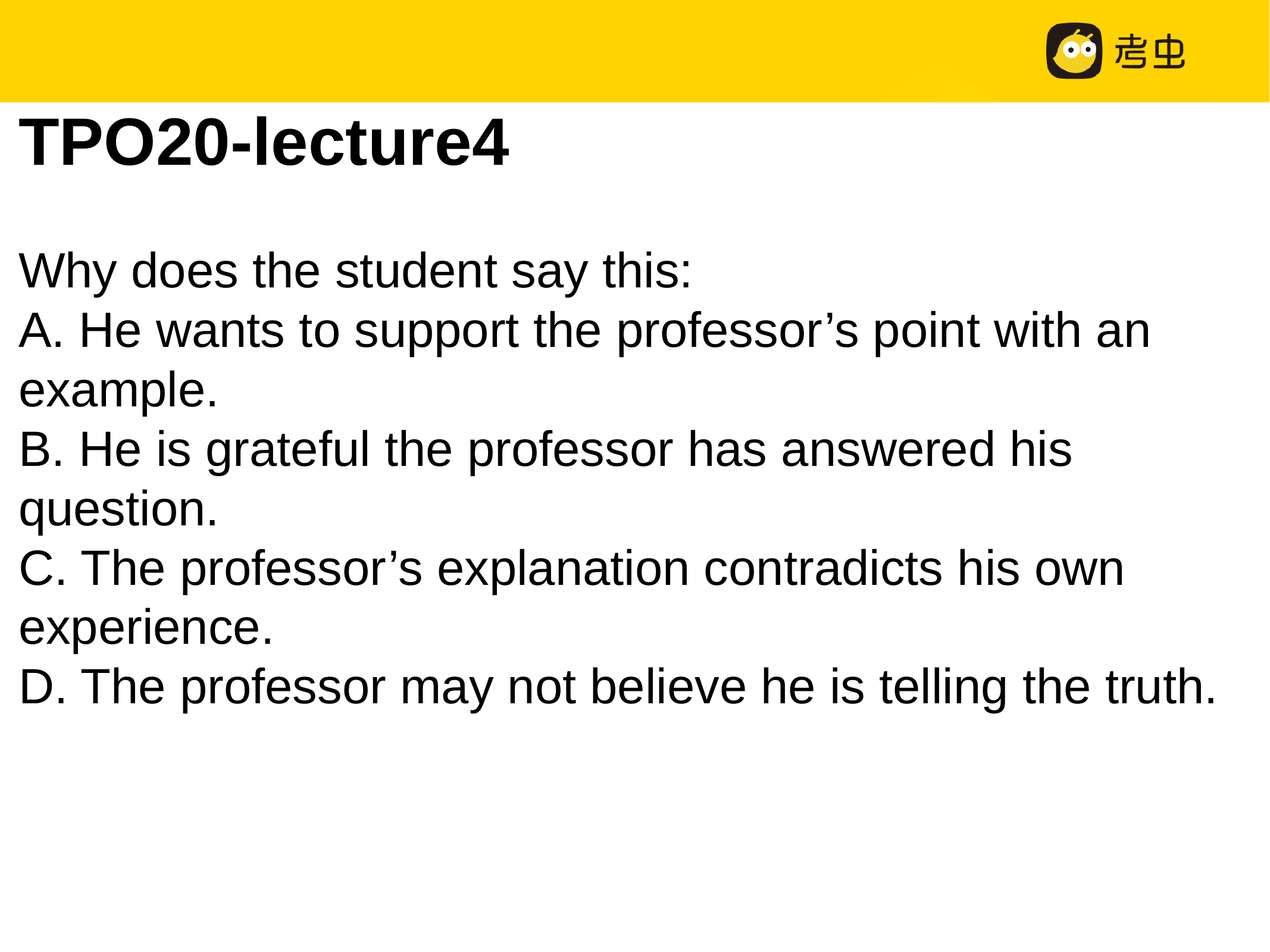

TPO20-lecture4

Why does the student say this:
A. He wants to support the professor’s point with an example.
B. He is grateful the professor has answered his question.
C. The professor’s explanation contradicts his own experience.
D. The professor may not believe he is telling the truth.